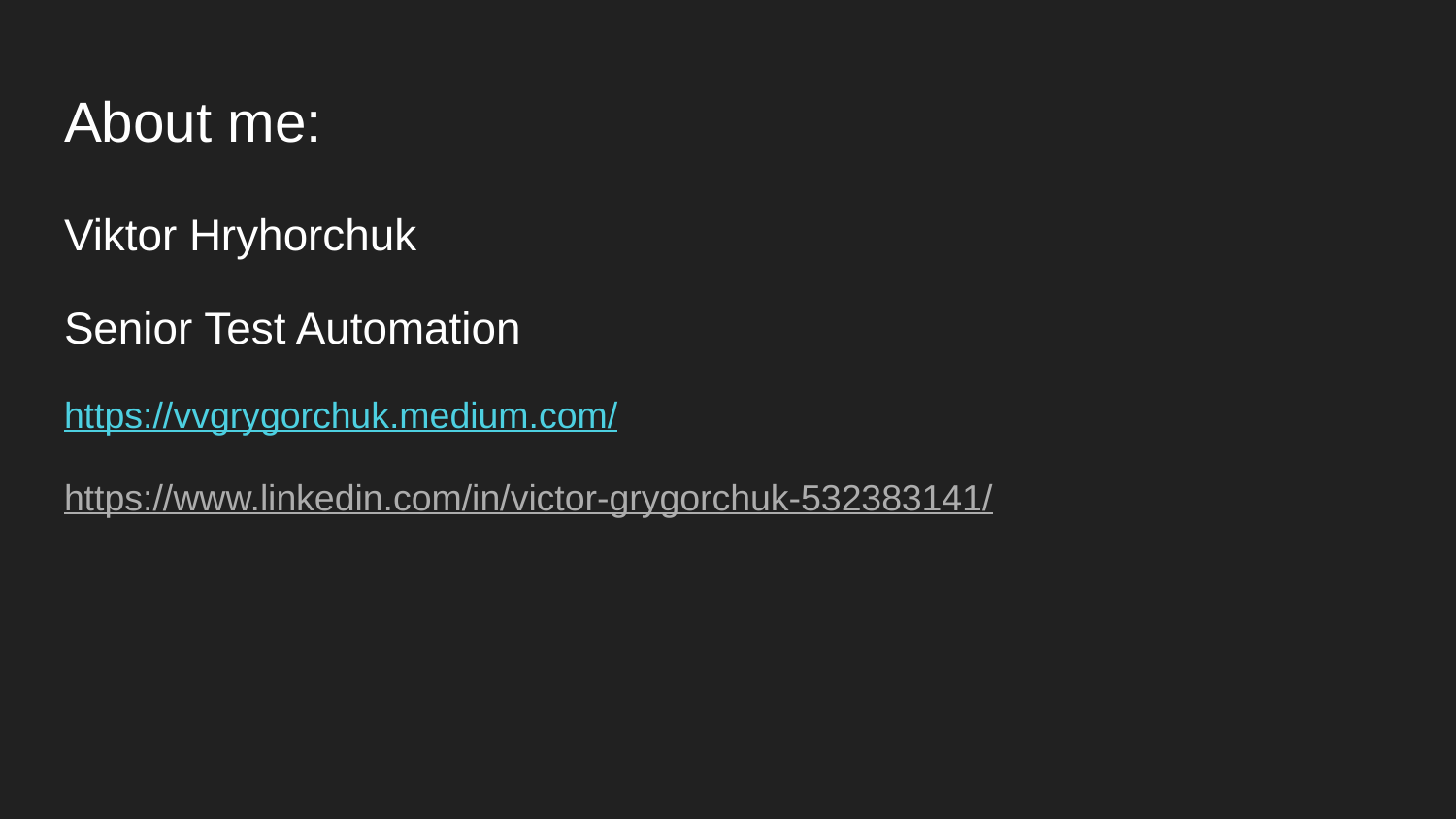

# About me:
Viktor Hryhorchuk
Senior Test Automation
https://vvgrygorchuk.medium.com/
https://www.linkedin.com/in/victor-grygorchuk-532383141/